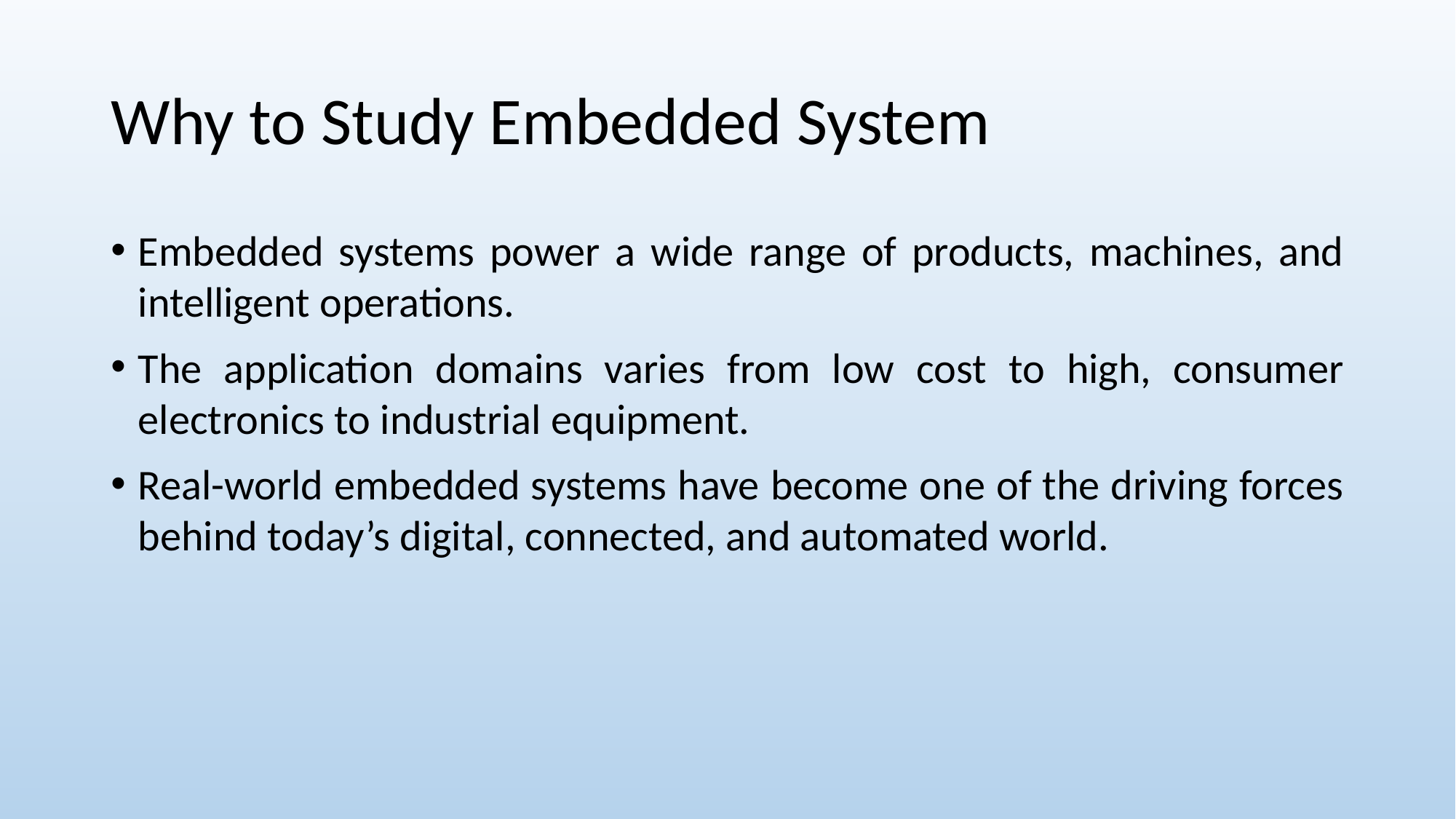

# Why to Study Embedded System
Embedded systems power a wide range of products, machines, and intelligent operations.
The application domains varies from low cost to high, consumer electronics to industrial equipment.
Real-world embedded systems have become one of the driving forces behind today’s digital, connected, and automated world.